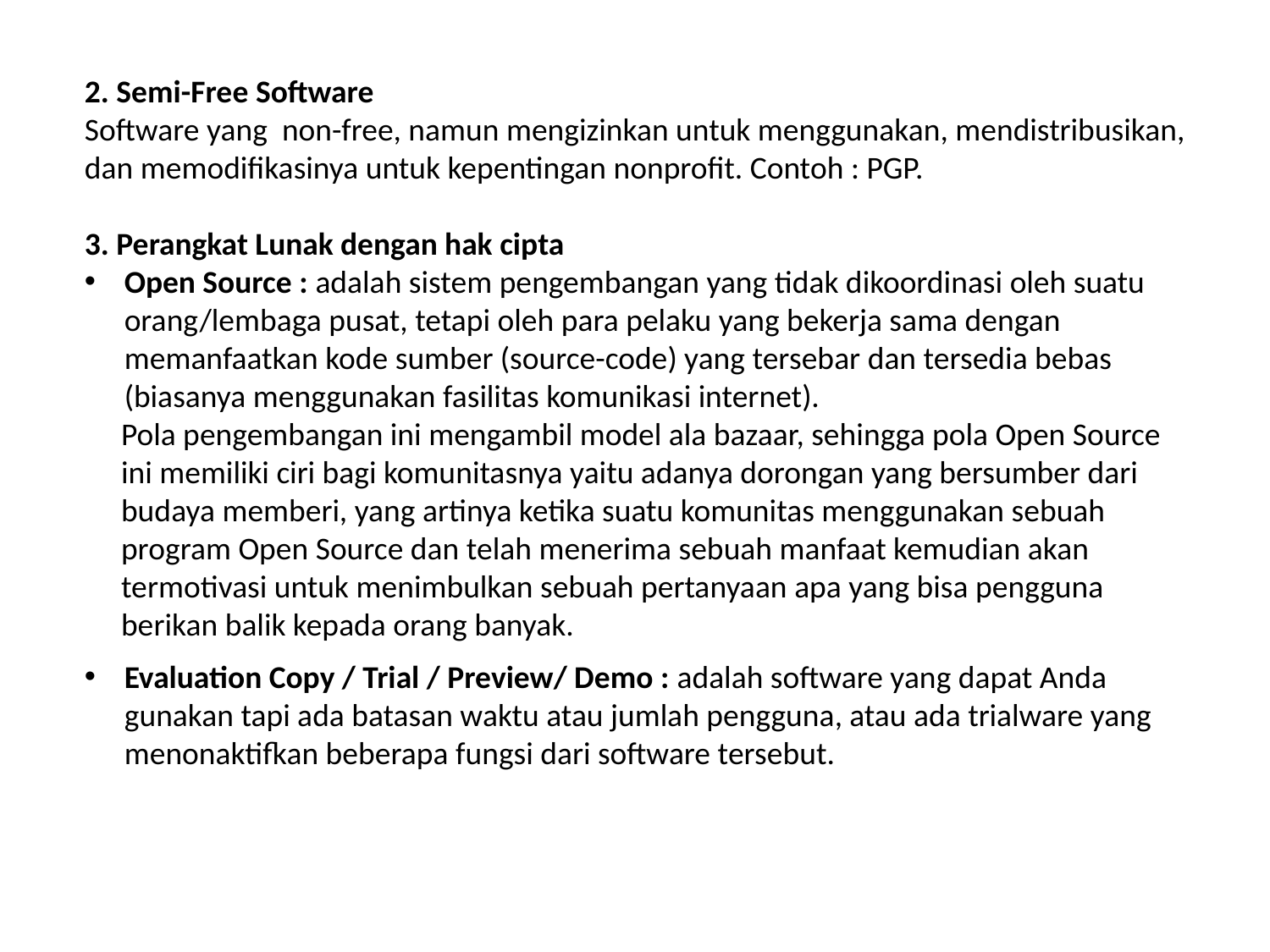

2. Semi-Free Software
Software yang  non-free, namun mengizinkan untuk menggunakan, mendistribusikan, dan memodifikasinya untuk kepentingan nonprofit. Contoh : PGP.

3. Perangkat Lunak dengan hak cipta
Open Source : adalah sistem pengembangan yang tidak dikoordinasi oleh suatu orang/lembaga pusat, tetapi oleh para pelaku yang bekerja sama dengan memanfaatkan kode sumber (source-code) yang tersebar dan tersedia bebas (biasanya menggunakan fasilitas komunikasi internet).
	Pola pengembangan ini mengambil model ala bazaar, sehingga pola Open Source ini memiliki ciri bagi komunitasnya yaitu adanya dorongan yang bersumber dari budaya memberi, yang artinya ketika suatu komunitas menggunakan sebuah program Open Source dan telah menerima sebuah manfaat kemudian akan termotivasi untuk menimbulkan sebuah pertanyaan apa yang bisa pengguna berikan balik kepada orang banyak.

Evaluation Copy / Trial / Preview/ Demo : adalah software yang dapat Anda gunakan tapi ada batasan waktu atau jumlah pengguna, atau ada trialware yang menonaktifkan beberapa fungsi dari software tersebut.